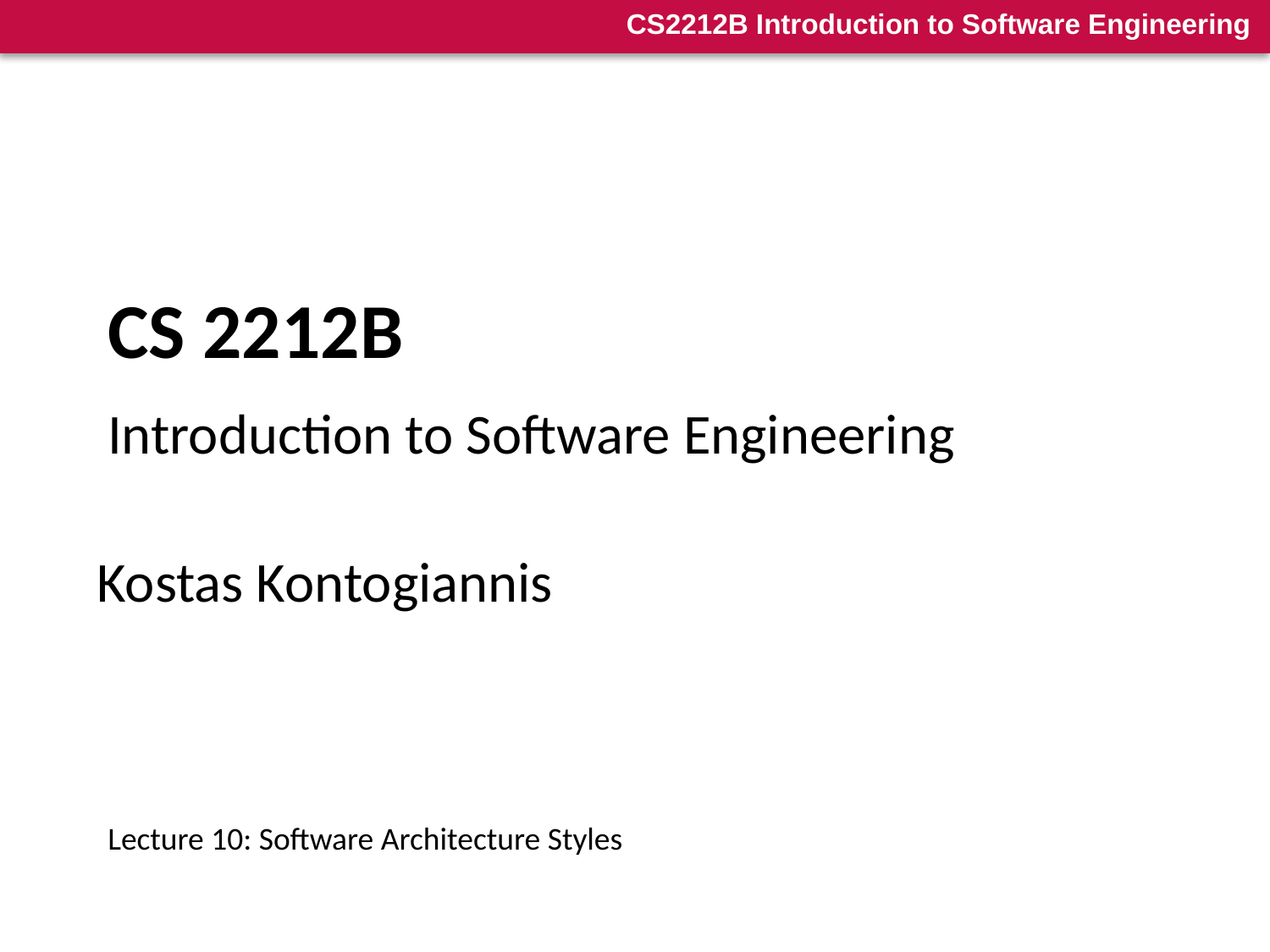

# CS 2212B
Introduction to Software Engineering
Kostas Kontogiannis
Lecture 10: Software Architecture Styles